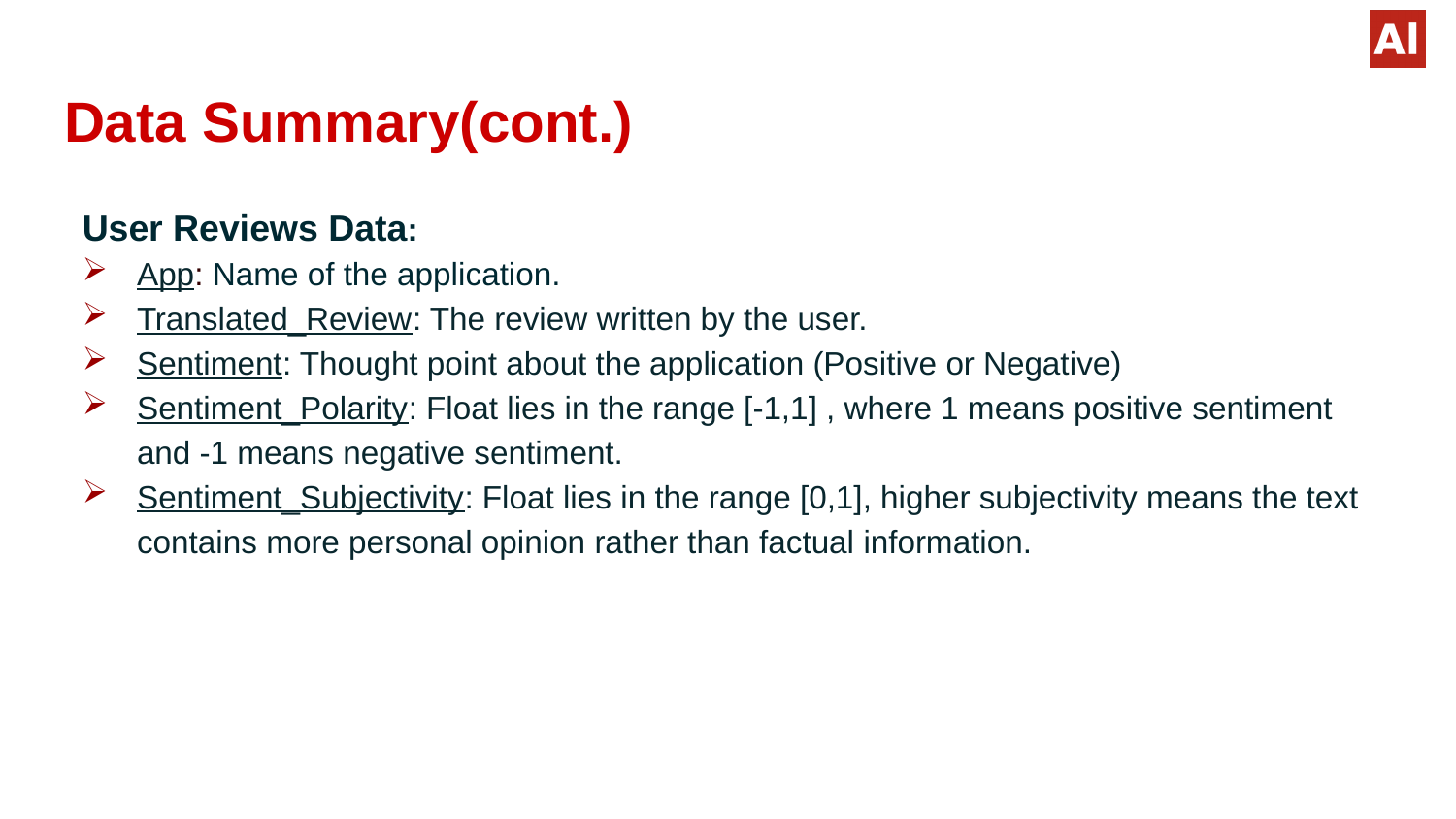

# Data Summary(cont.)
User Reviews Data:
App: Name of the application.
Translated_Review: The review written by the user.
Sentiment: Thought point about the application (Positive or Negative)
Sentiment_Polarity: Float lies in the range [-1,1] , where 1 means positive sentiment and -1 means negative sentiment.
Sentiment_Subjectivity: Float lies in the range [0,1], higher subjectivity means the text contains more personal opinion rather than factual information.